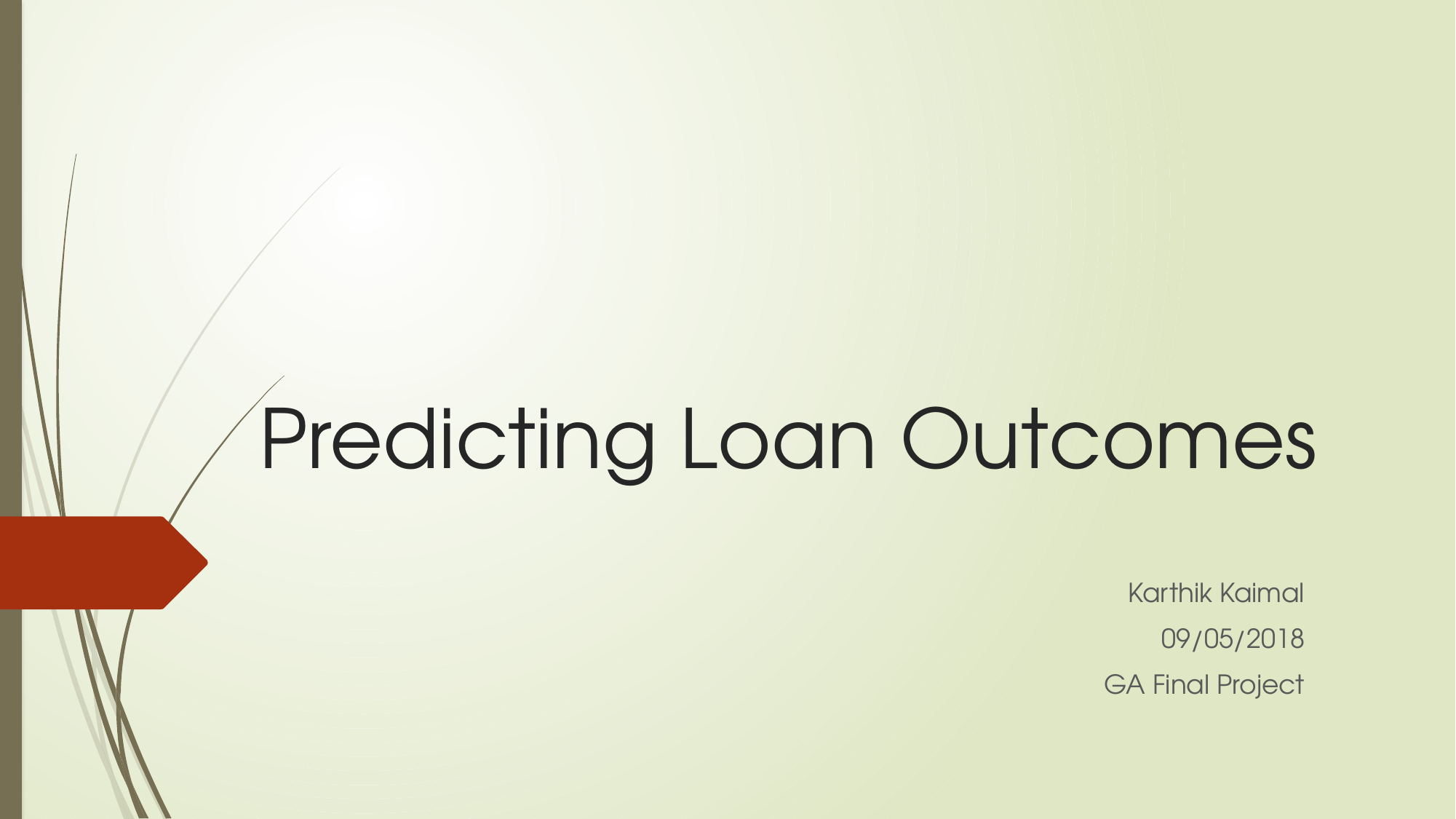

# Predicting Loan Outcomes
Karthik Kaimal
09/05/2018
GA Final Project